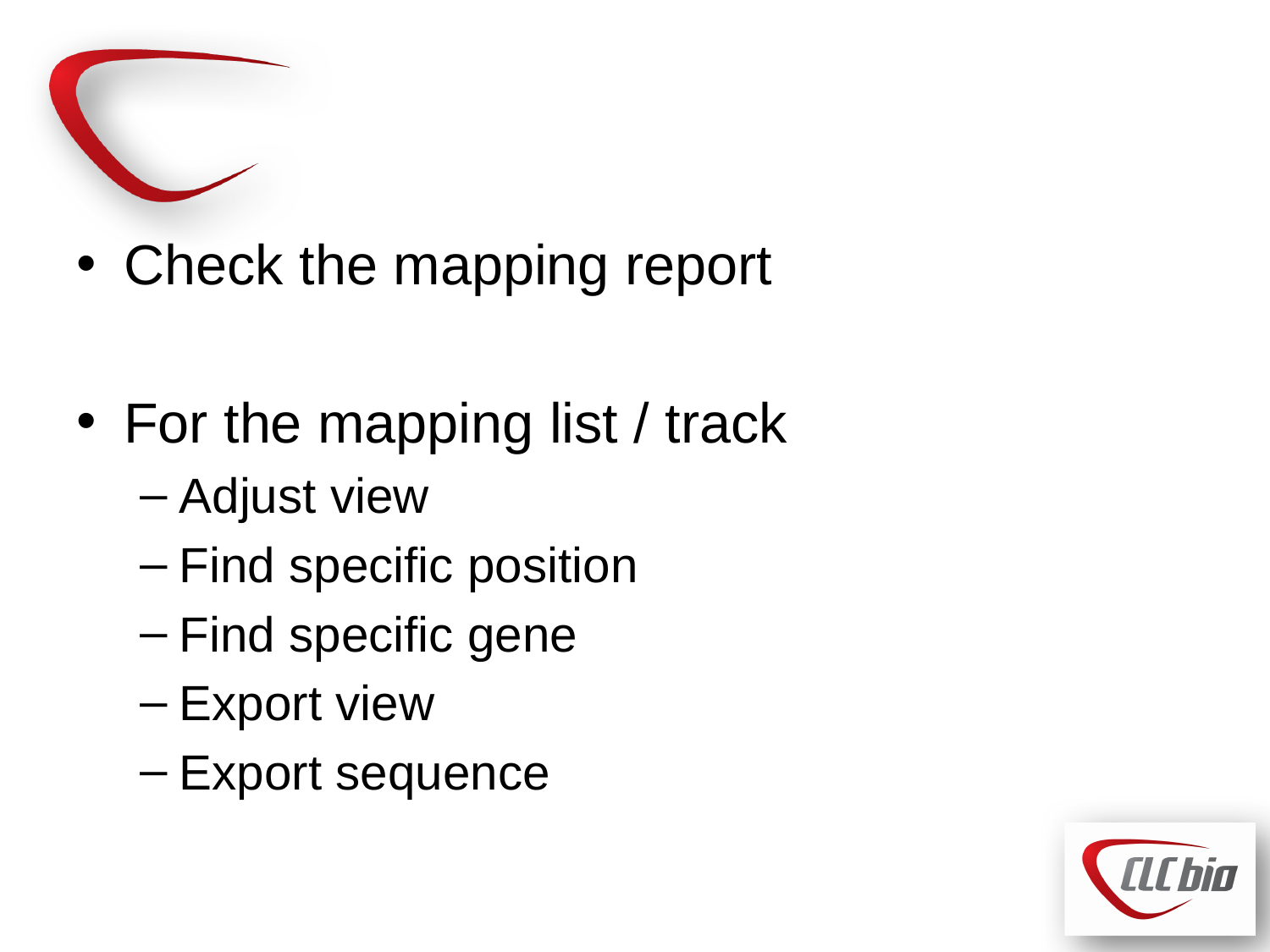

#
Check the mapping report

For the mapping list / track
Adjust view
Find specific position
Find specific gene
Export view
Export sequence